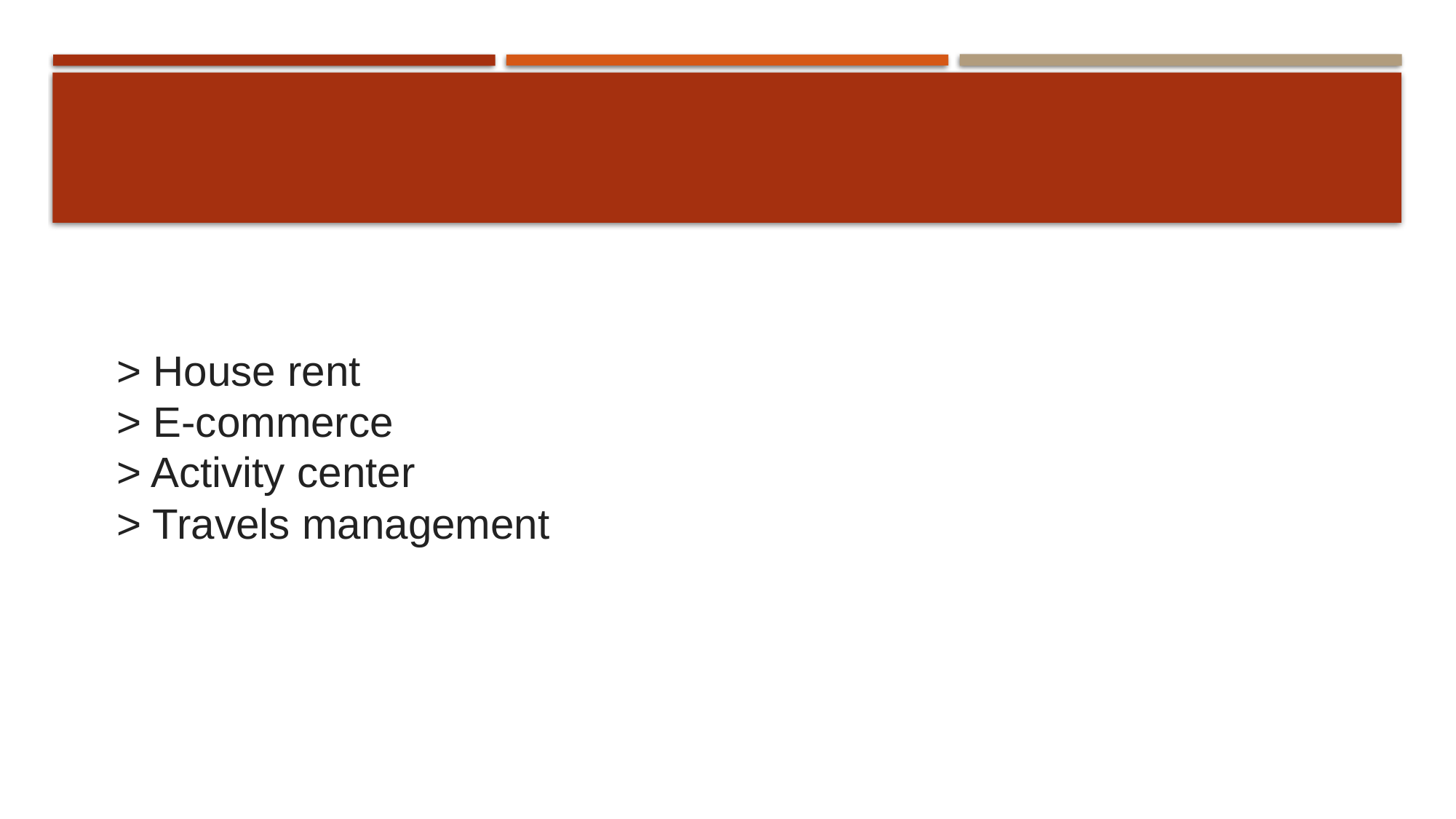

# Project analysis by Dharam Bhut
> House rent
> E-commerce
> Activity center
> Travels management